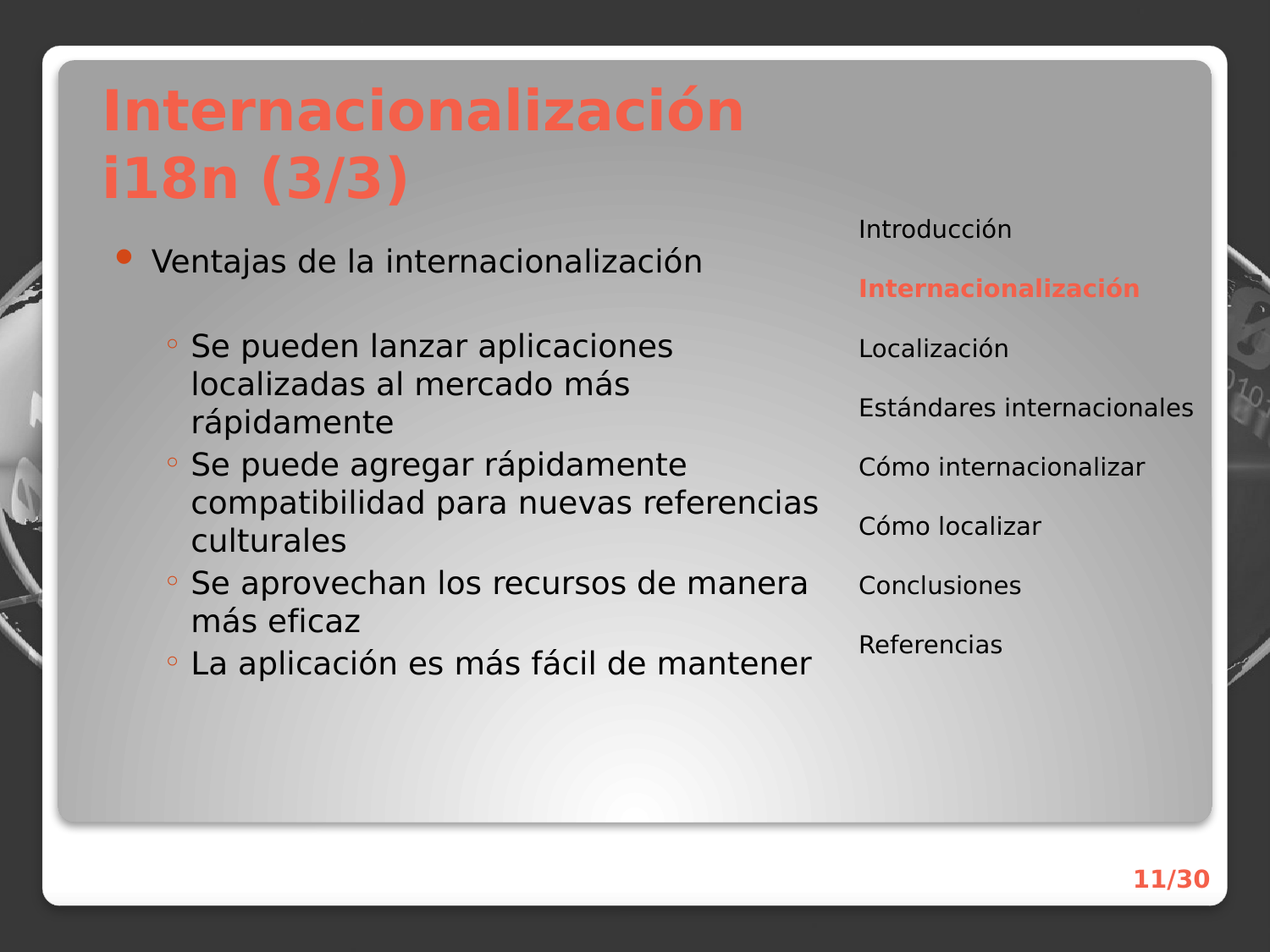

# Internacionalización i18n (3/3)
Introducción

Internacionalización

Localización

Estándares internacionales

Cómo internacionalizar

Cómo localizar

Conclusiones

Referencias

Ventajas de la internacionalización

Se pueden lanzar aplicaciones localizadas al mercado más rápidamente
Se puede agregar rápidamente compatibilidad para nuevas referencias culturales
Se aprovechan los recursos de manera más eficaz
La aplicación es más fácil de mantener
11/30